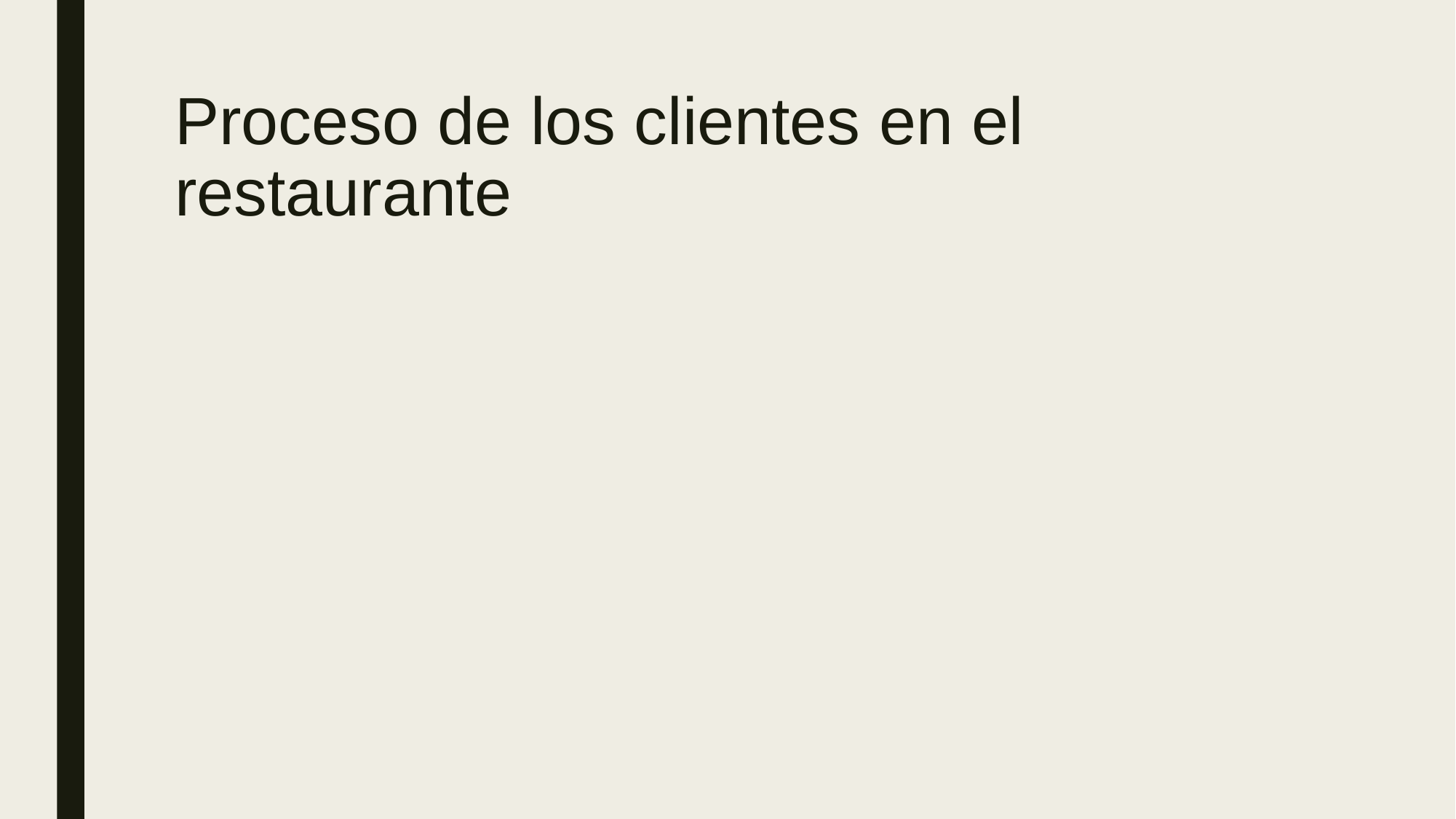

# Proceso de los clientes en el restaurante